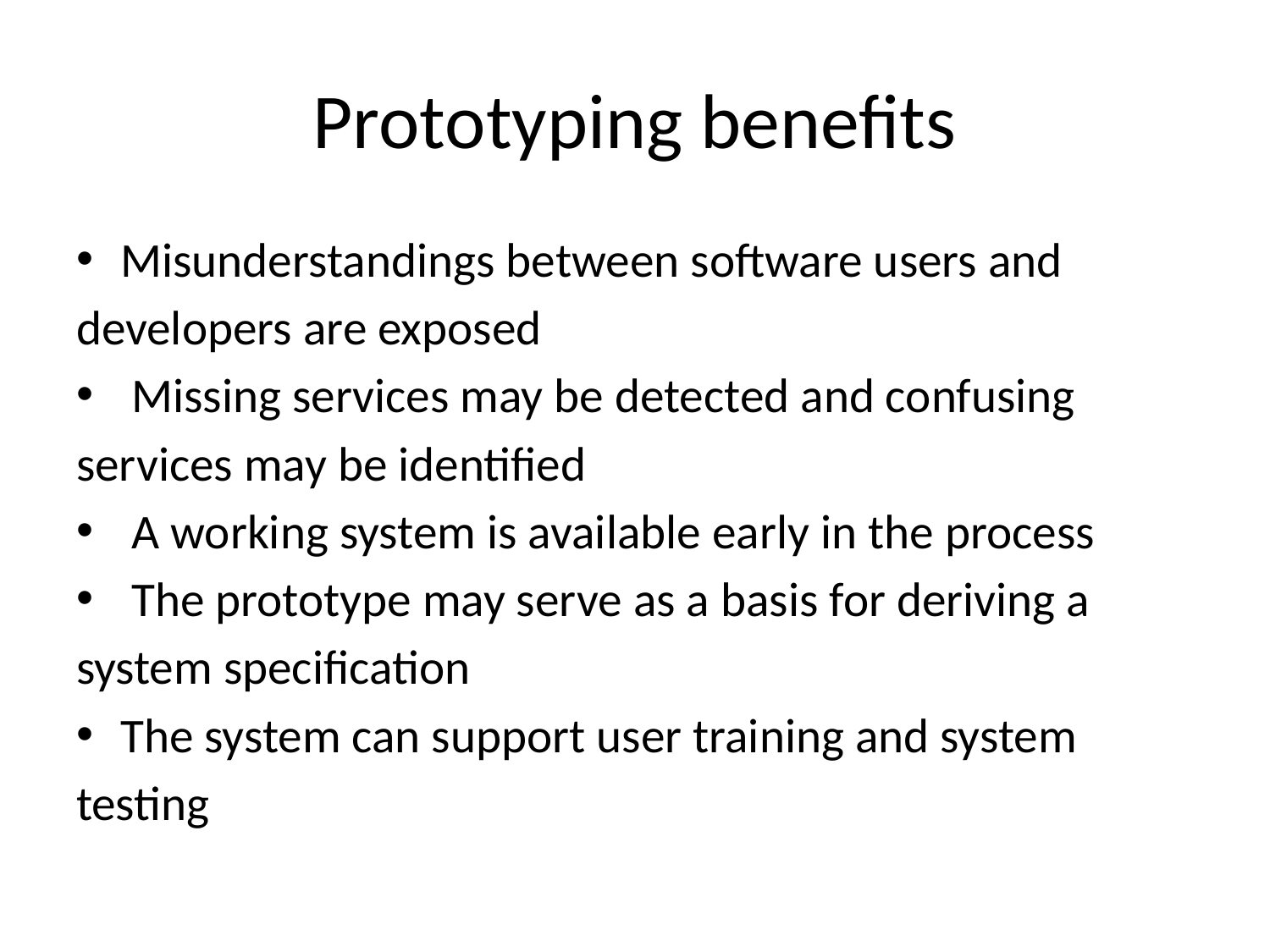

# Prototyping benefits
Misunderstandings between software users and
developers are exposed
 Missing services may be detected and confusing
services may be identified
 A working system is available early in the process
 The prototype may serve as a basis for deriving a
system specification
The system can support user training and system
testing